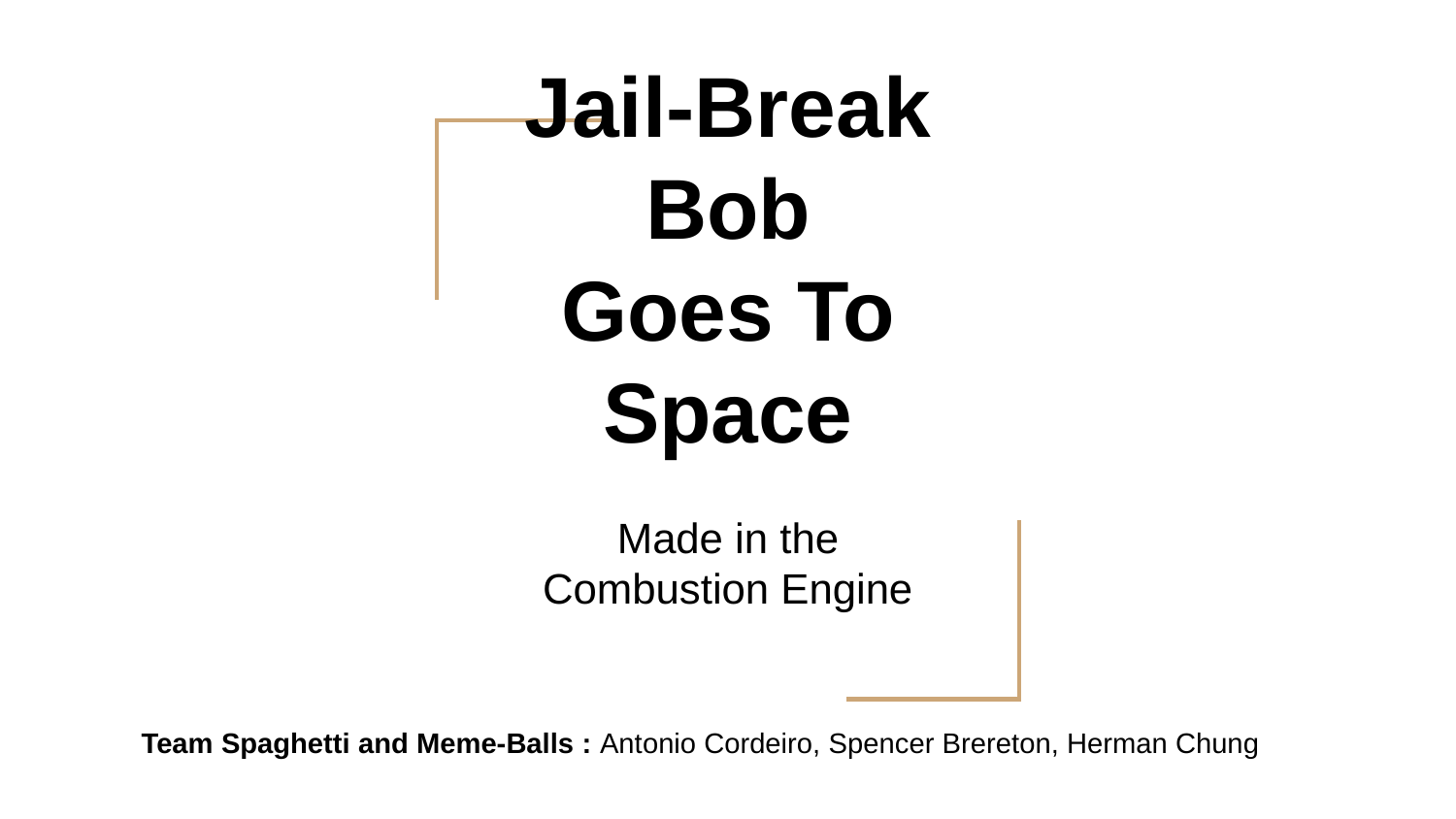

# Jail-Break Bob
Goes To Space
Made in the Combustion Engine
Team Spaghetti and Meme-Balls : Antonio Cordeiro, Spencer Brereton, Herman Chung